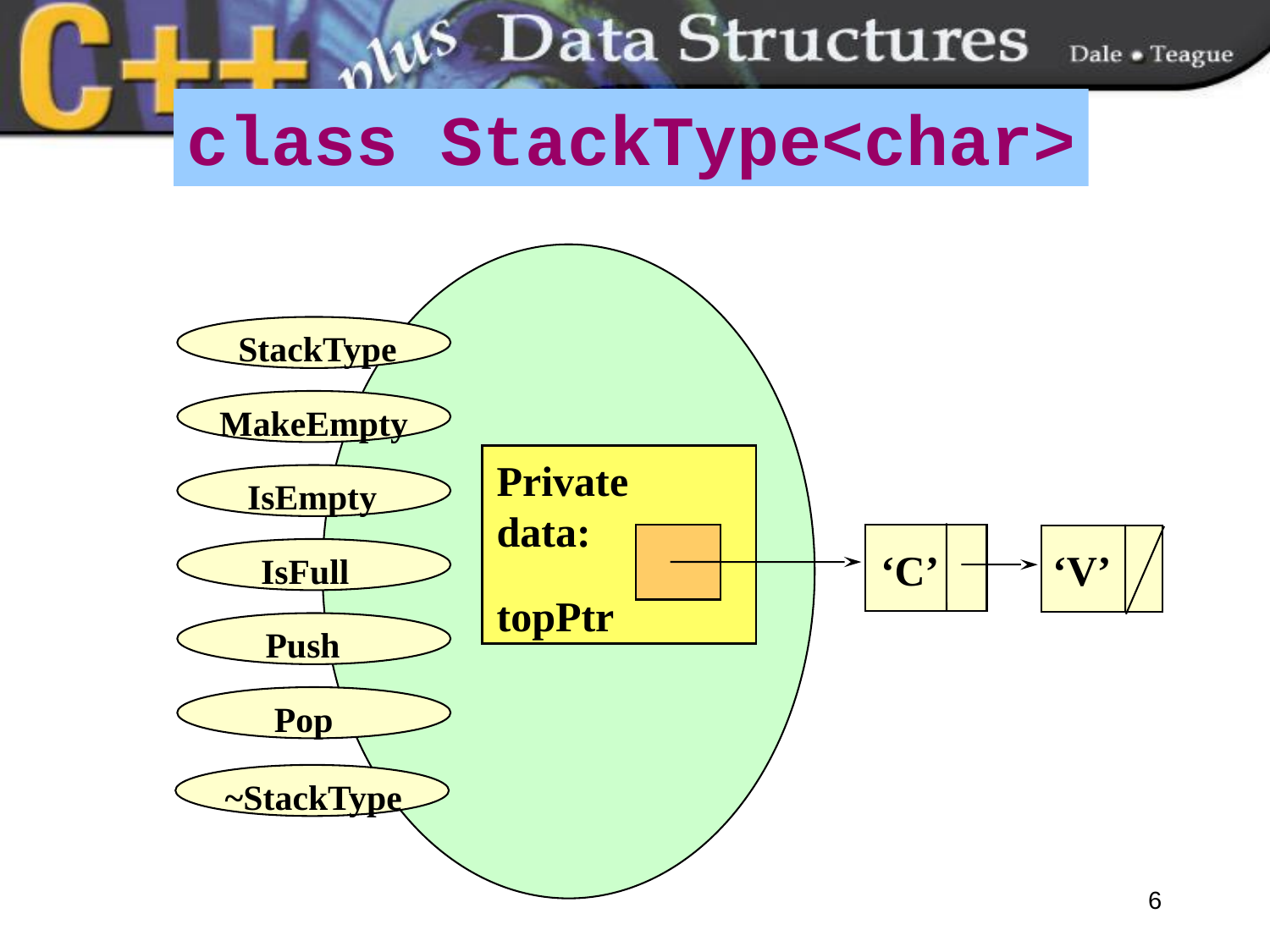

#
class StackType<char>

StackType

MakeEmpty

Private data:

topPtr

IsEmpty

IsFull

Push

Pop

~StackType

‘C’           ‘V’

6